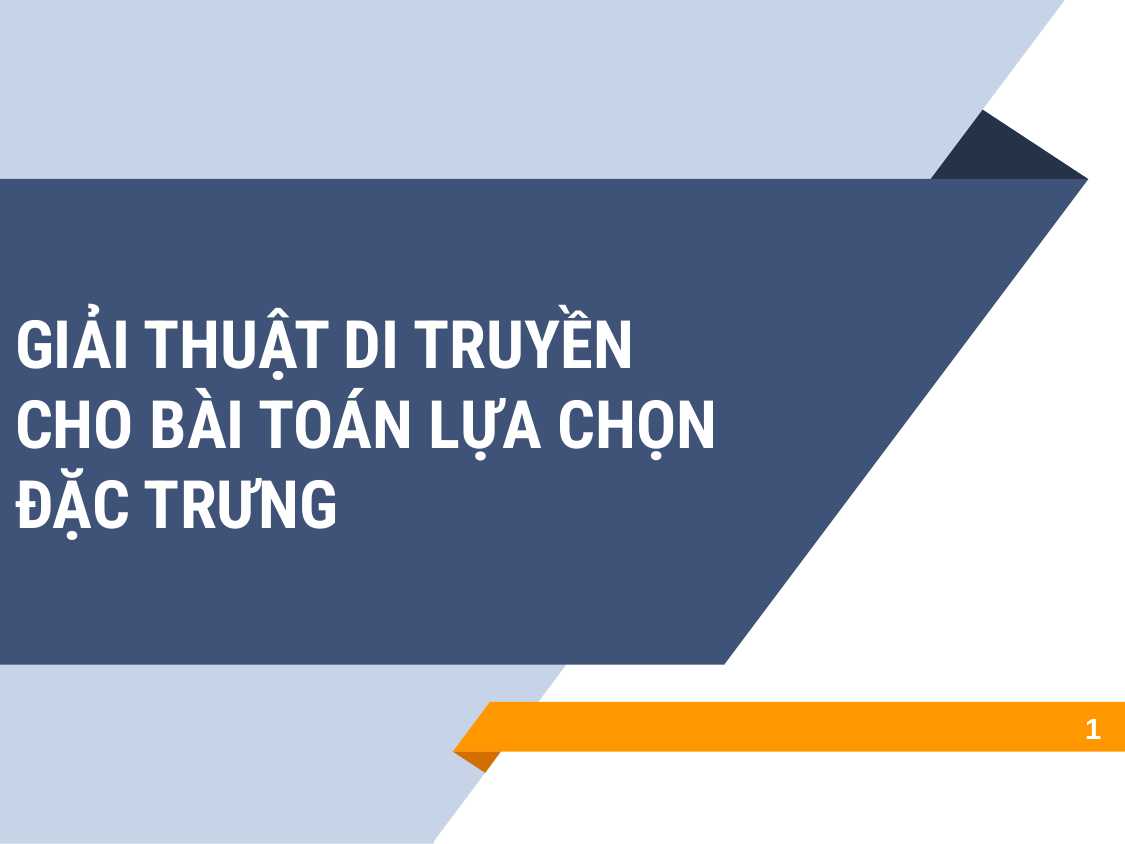

# GIẢI THUẬT DI TRUYỀN CHO BÀI TOÁN LỰA CHỌN ĐẶC TRƯNG
1